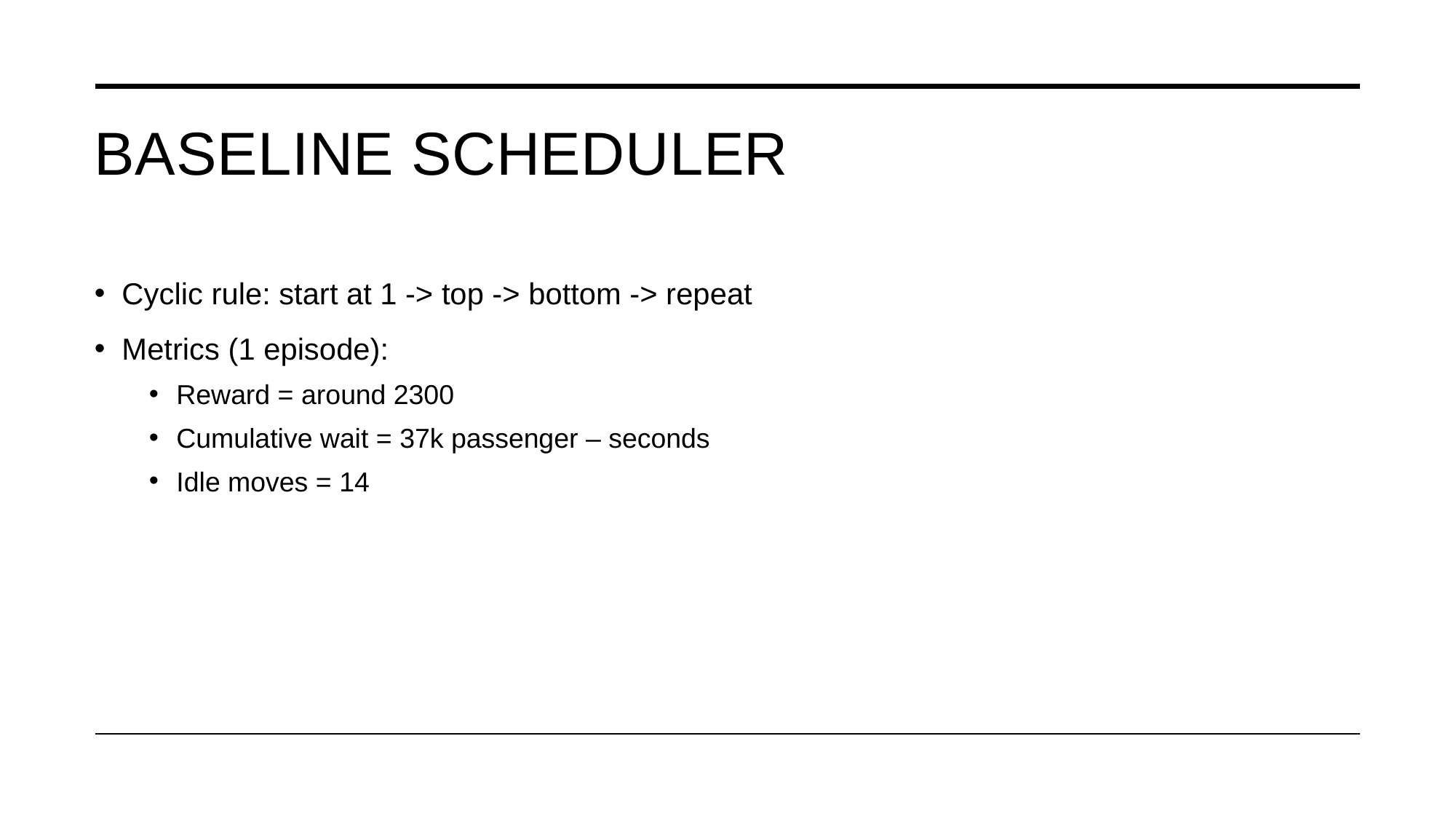

# Baseline scheduler
Cyclic rule: start at 1 -> top -> bottom -> repeat
Metrics (1 episode):
Reward = around 2300
Cumulative wait = 37k passenger – seconds
Idle moves = 14